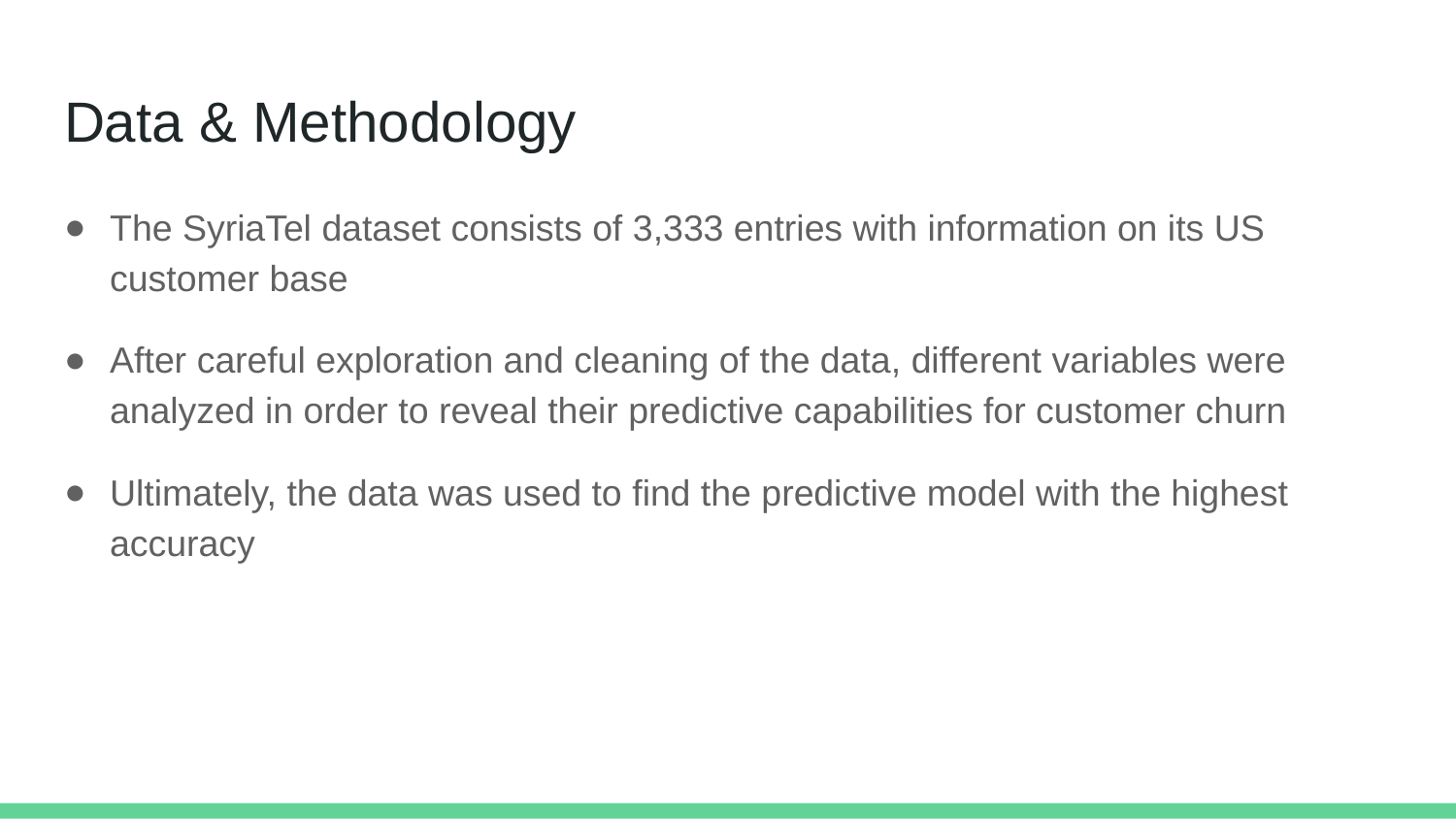

# Data & Methodology
The SyriaTel dataset consists of 3,333 entries with information on its US customer base
After careful exploration and cleaning of the data, different variables were analyzed in order to reveal their predictive capabilities for customer churn
Ultimately, the data was used to find the predictive model with the highest accuracy